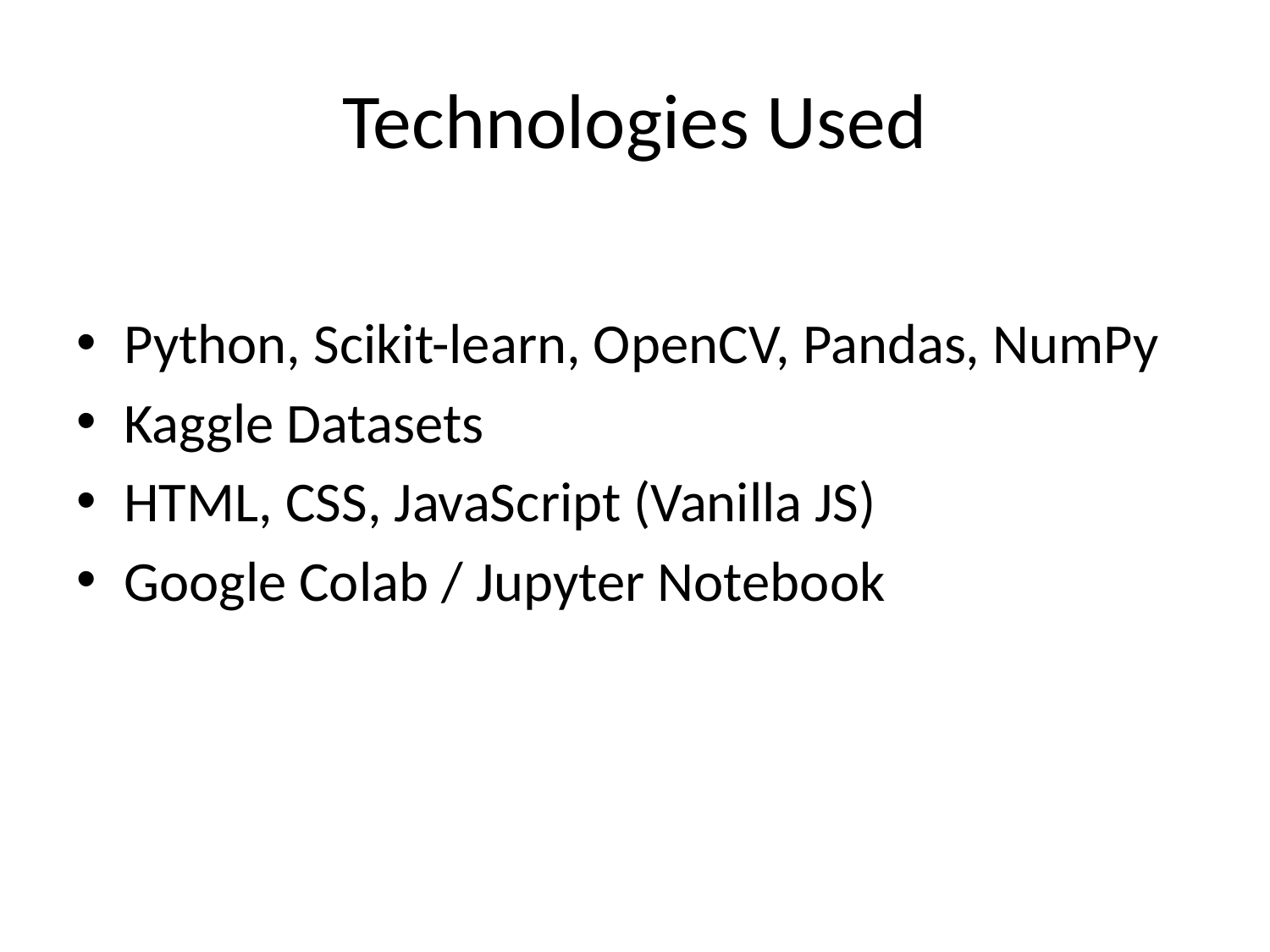

# Technologies Used

Python, Scikit-learn, OpenCV, Pandas, NumPy
Kaggle Datasets
HTML, CSS, JavaScript (Vanilla JS)
Google Colab / Jupyter Notebook